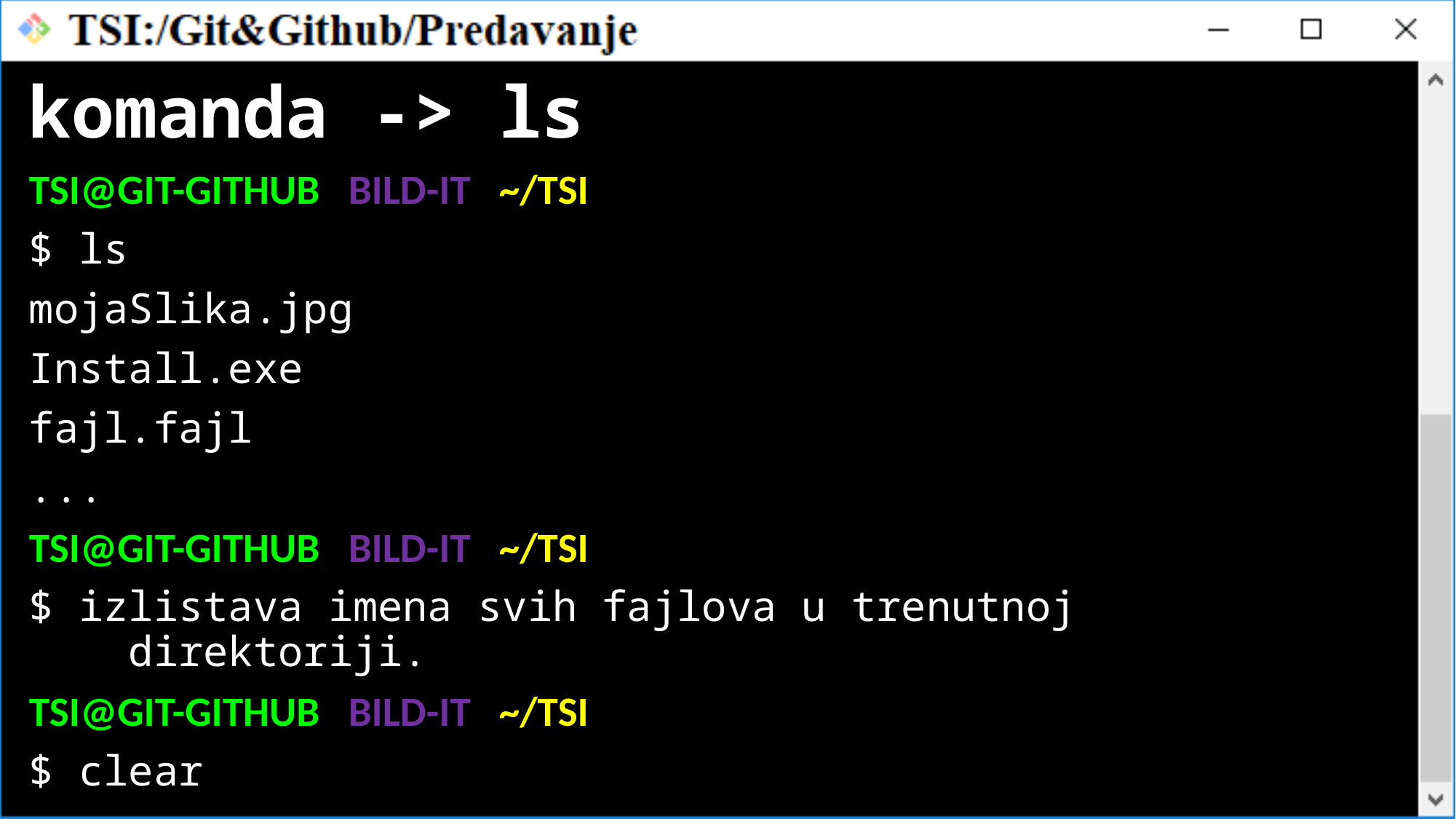

komanda -> ls
TSI@GIT-GITHUB   BILD-IT   ~/TSI
$ ls
mojaSlika.jpg
Install.exe
fajl.fajl
...
TSI@GIT-GITHUB   BILD-IT   ~/TSI
$ izlistava imena svih fajlova u trenutnoj                 direktoriji.
TSI@GIT-GITHUB   BILD-IT   ~/TSI
$ clear